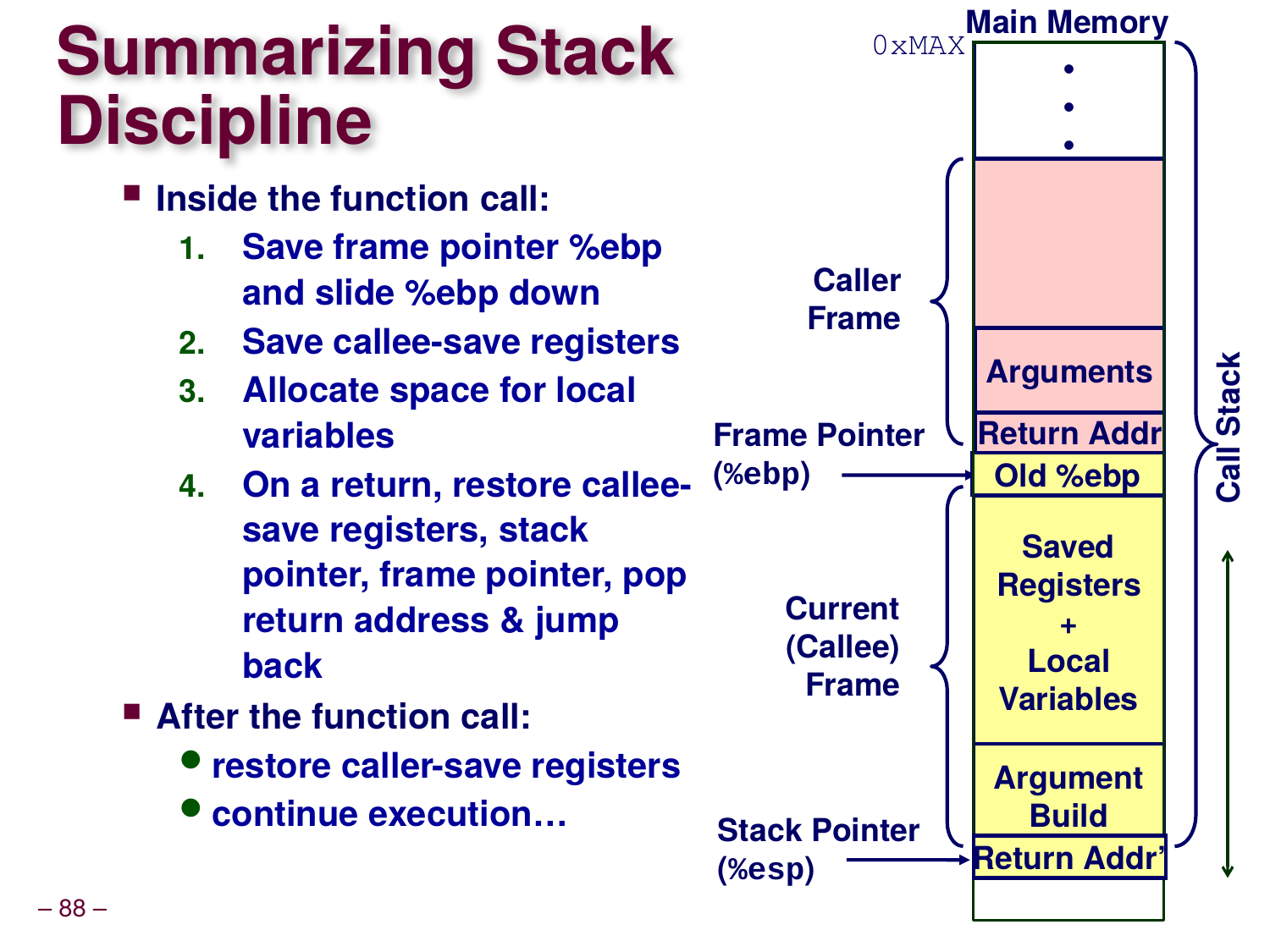

Main Memory
0xMAX
Summarizing Stack
Discipline

•
•
•

Inside the function call:
Save frame pointer %ebp and slide %ebp down
Save callee-save registers
Allocate space for local variables
On a return, restore callee-save registers, stack pointer, frame pointer, pop return address & jump back
After the function call:
restore caller-save registers
continue execution…

Caller
Frame
Arguments
Call Stack
Frame Pointer
(%ebp)
Return Addr
# Recap…
Old %ebp

Saved
Registers
+
Local
Variables
Current
(Callee)
Frame
Argument
Build
Stack Pointer
(%esp)
Return Addr’